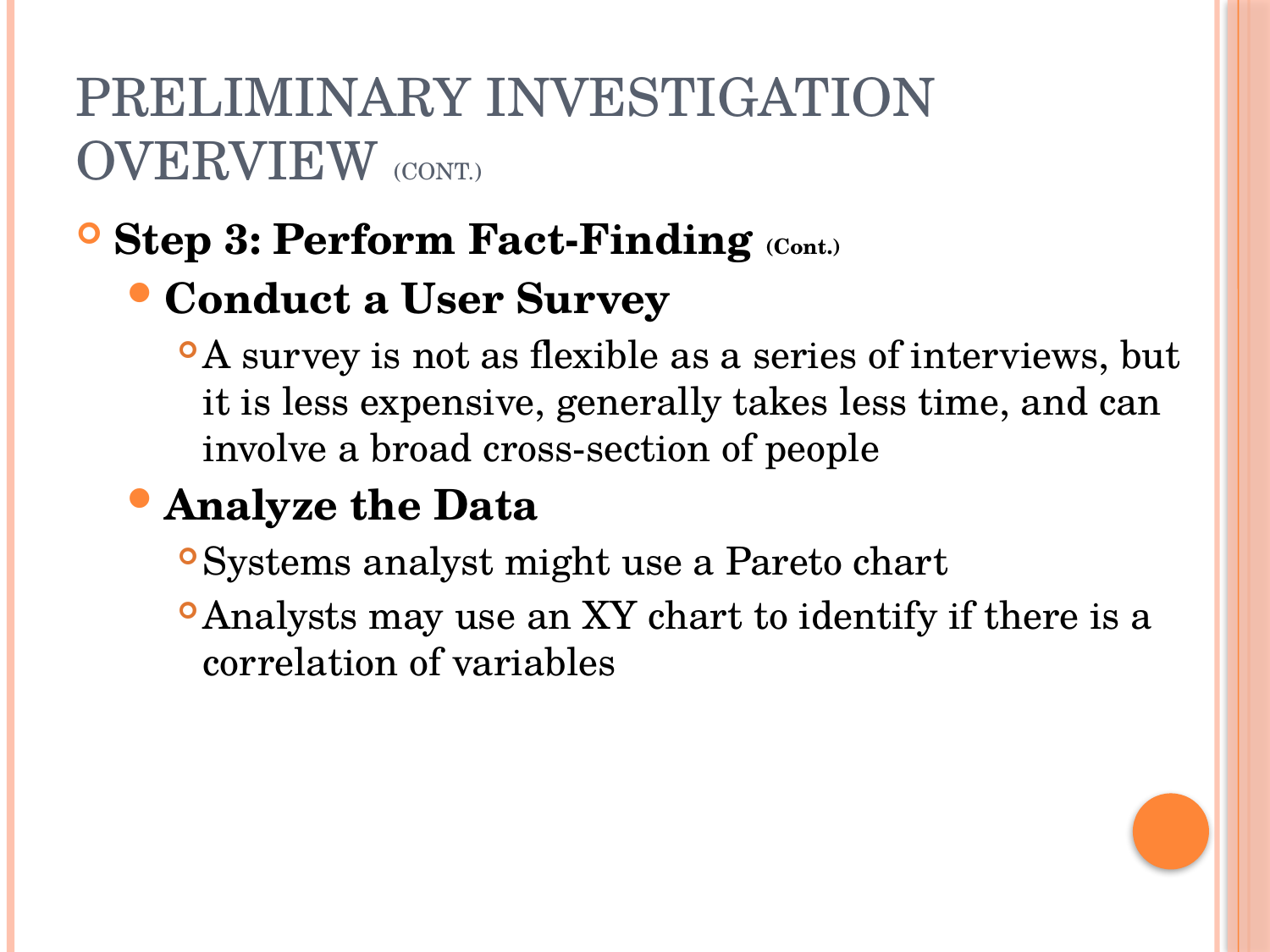

# Preliminary Investigation Overview (Cont.)
Step 3: Perform Fact-Finding (Cont.)
Conduct a User Survey
A survey is not as flexible as a series of interviews, but it is less expensive, generally takes less time, and can involve a broad cross-section of people
Analyze the Data
Systems analyst might use a Pareto chart
Analysts may use an XY chart to identify if there is a correlation of variables
37